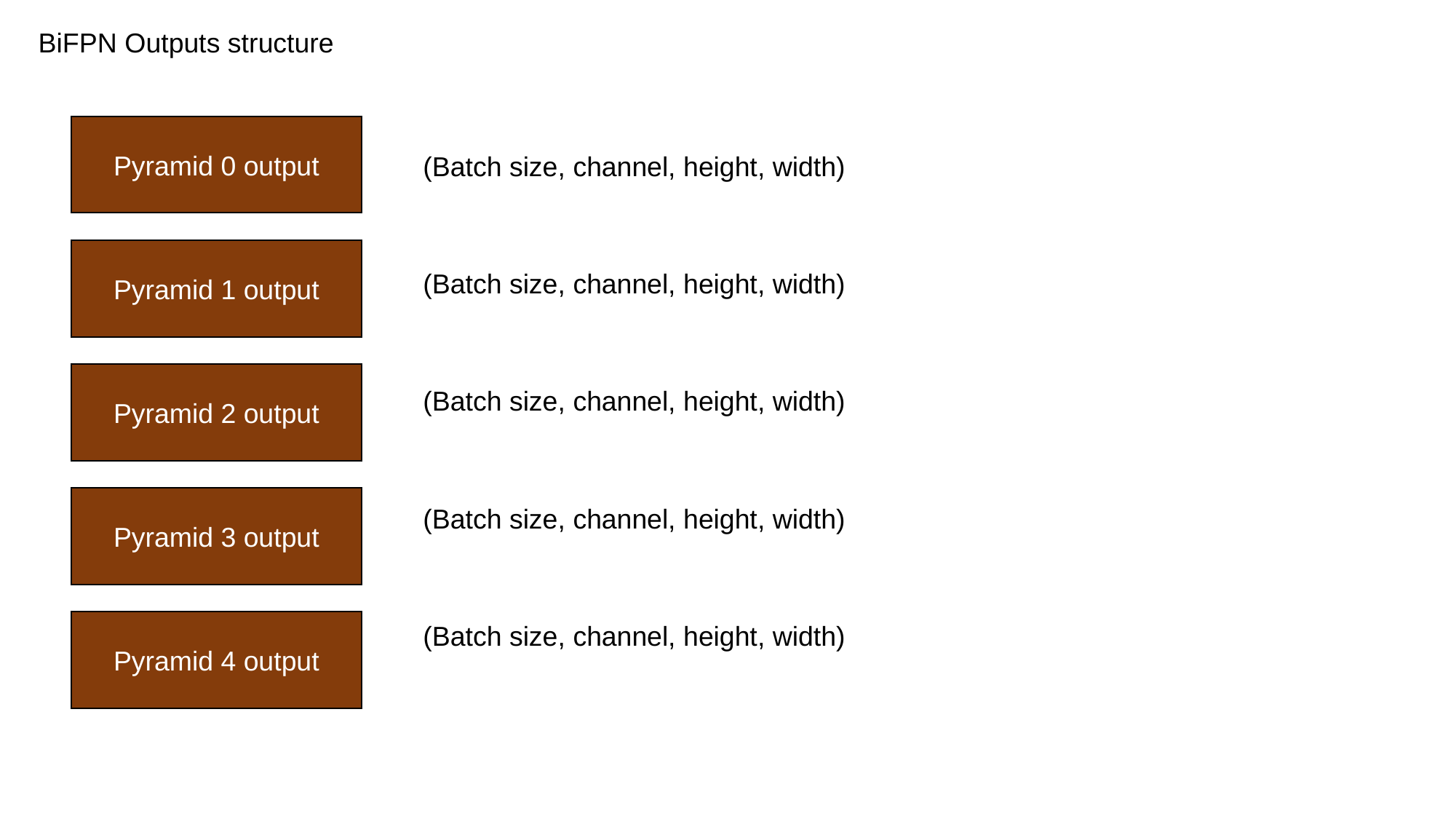

BiFPN Outputs structure
Pyramid 0 output
(Batch size, channel, height, width)
Pyramid 1 output
(Batch size, channel, height, width)
Pyramid 2 output
(Batch size, channel, height, width)
Pyramid 3 output
(Batch size, channel, height, width)
Pyramid 4 output
(Batch size, channel, height, width)